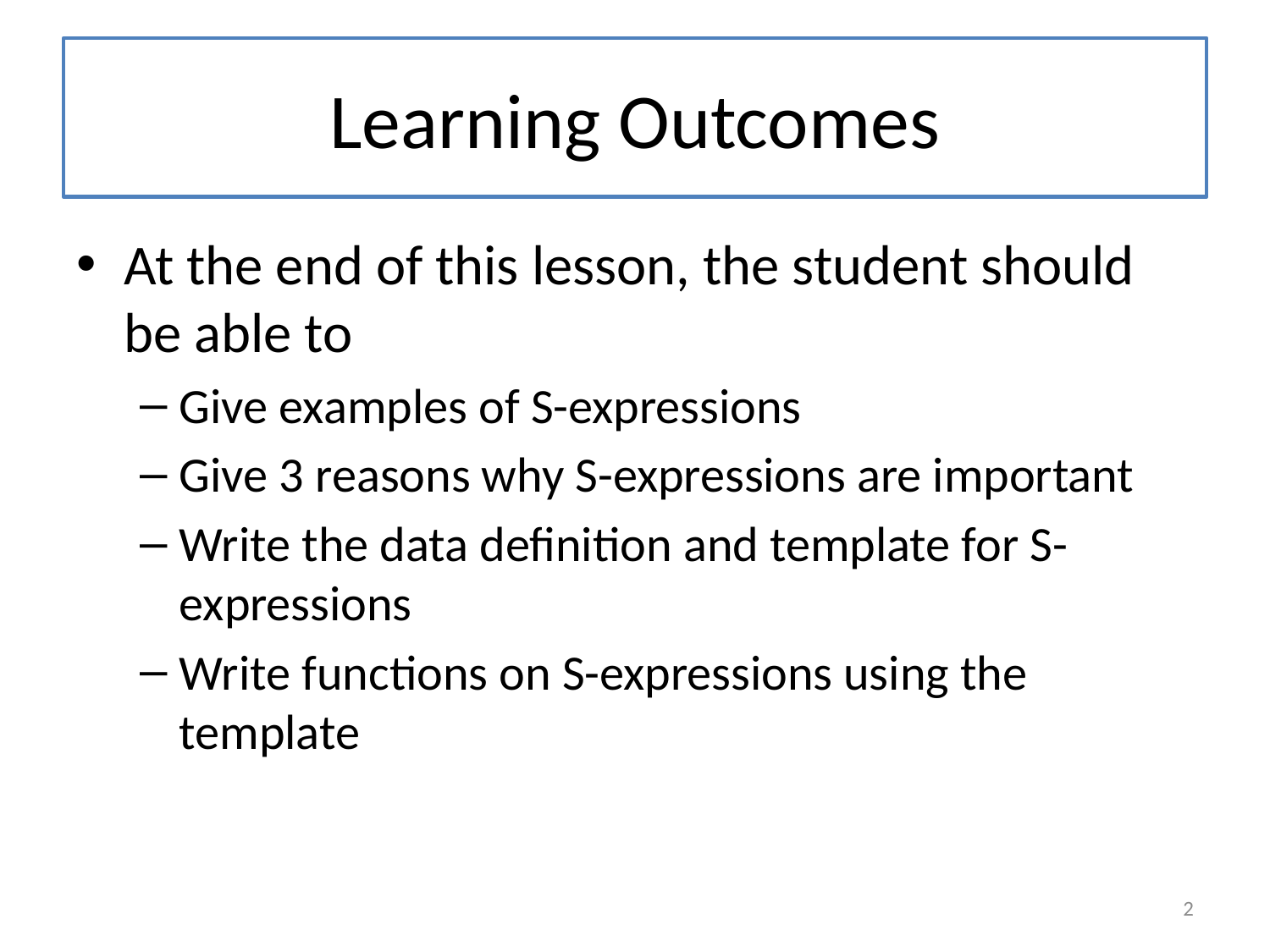

# Learning Outcomes
At the end of this lesson, the student should be able to
Give examples of S-expressions
Give 3 reasons why S-expressions are important
Write the data definition and template for S-expressions
Write functions on S-expressions using the template
2